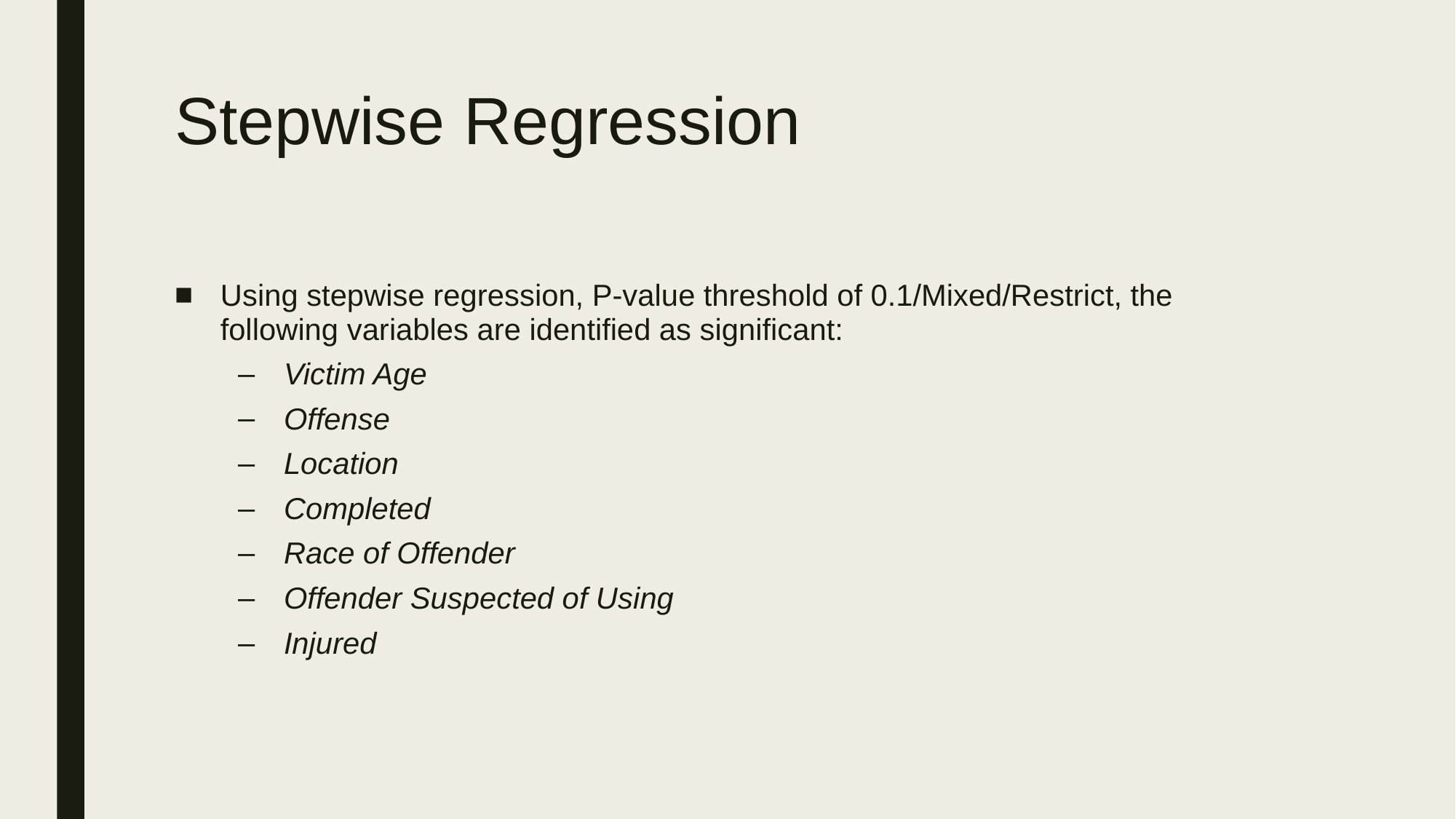

# Stepwise Regression
Using stepwise regression, P-value threshold of 0.1/Mixed/Restrict, the following variables are identified as significant:
Victim Age
Offense
Location
Completed
Race of Offender
Offender Suspected of Using
Injured